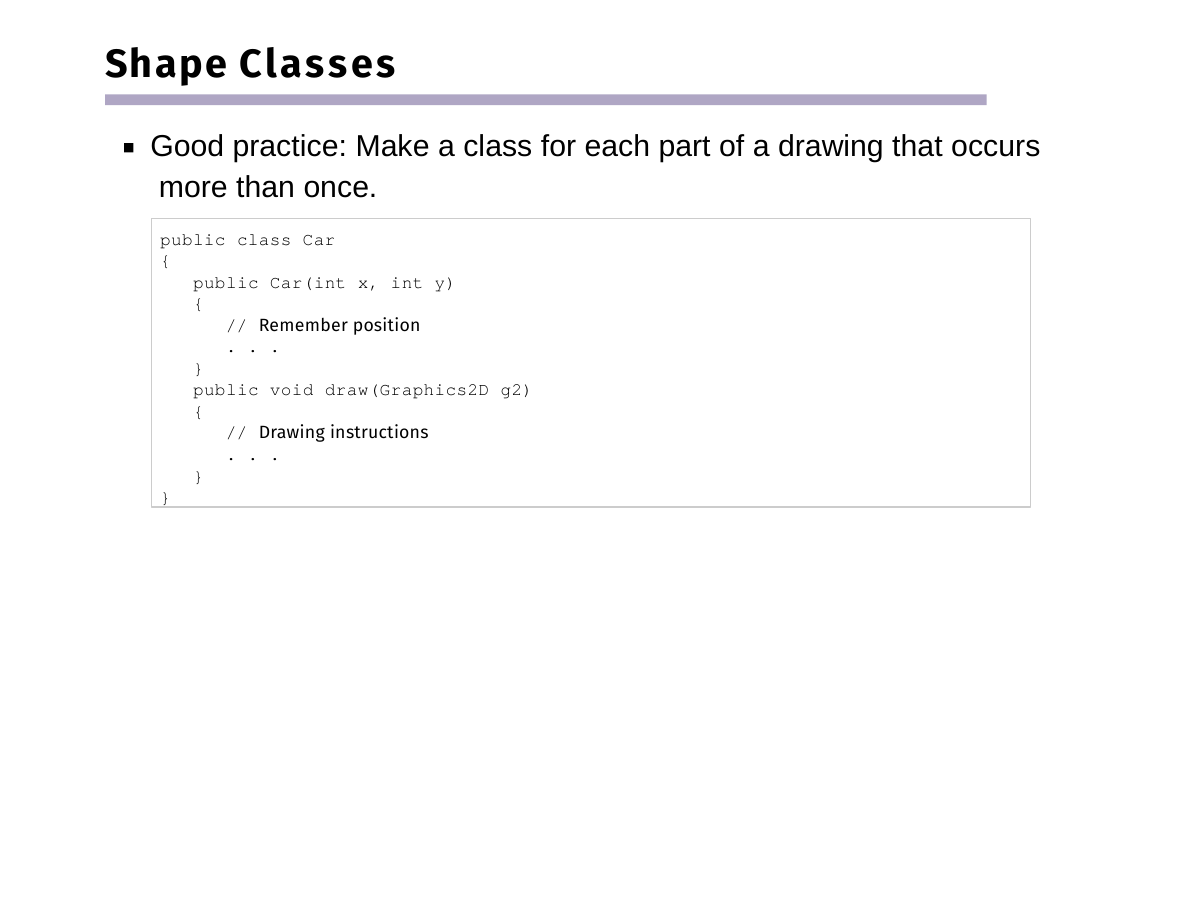

# Shape Classes

Good practice: Make a class for each part of a drawing that occurs  more than once.

public class Car
{
public Car(int x, int y)
{
// Remember position
. . .
}
public void draw(Graphics2D g2)
{
// Drawing instructions
. . .
}
}